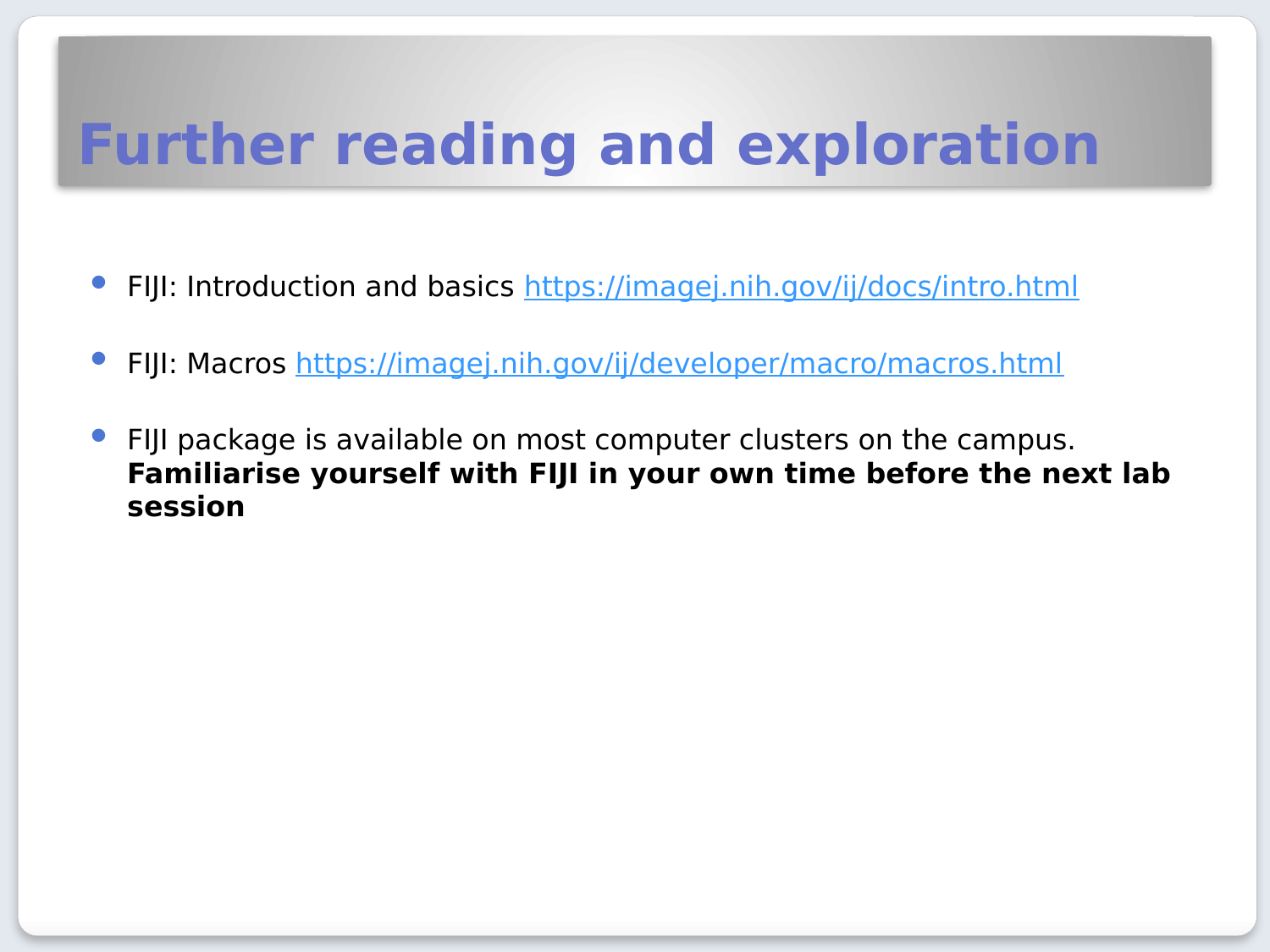

# Further reading and exploration
FIJI: Introduction and basics https://imagej.nih.gov/ij/docs/intro.html

FIJI: Macros https://imagej.nih.gov/ij/developer/macro/macros.html

FIJI package is available on most computer clusters on the campus. Familiarise yourself with FIJI in your own time before the next lab session